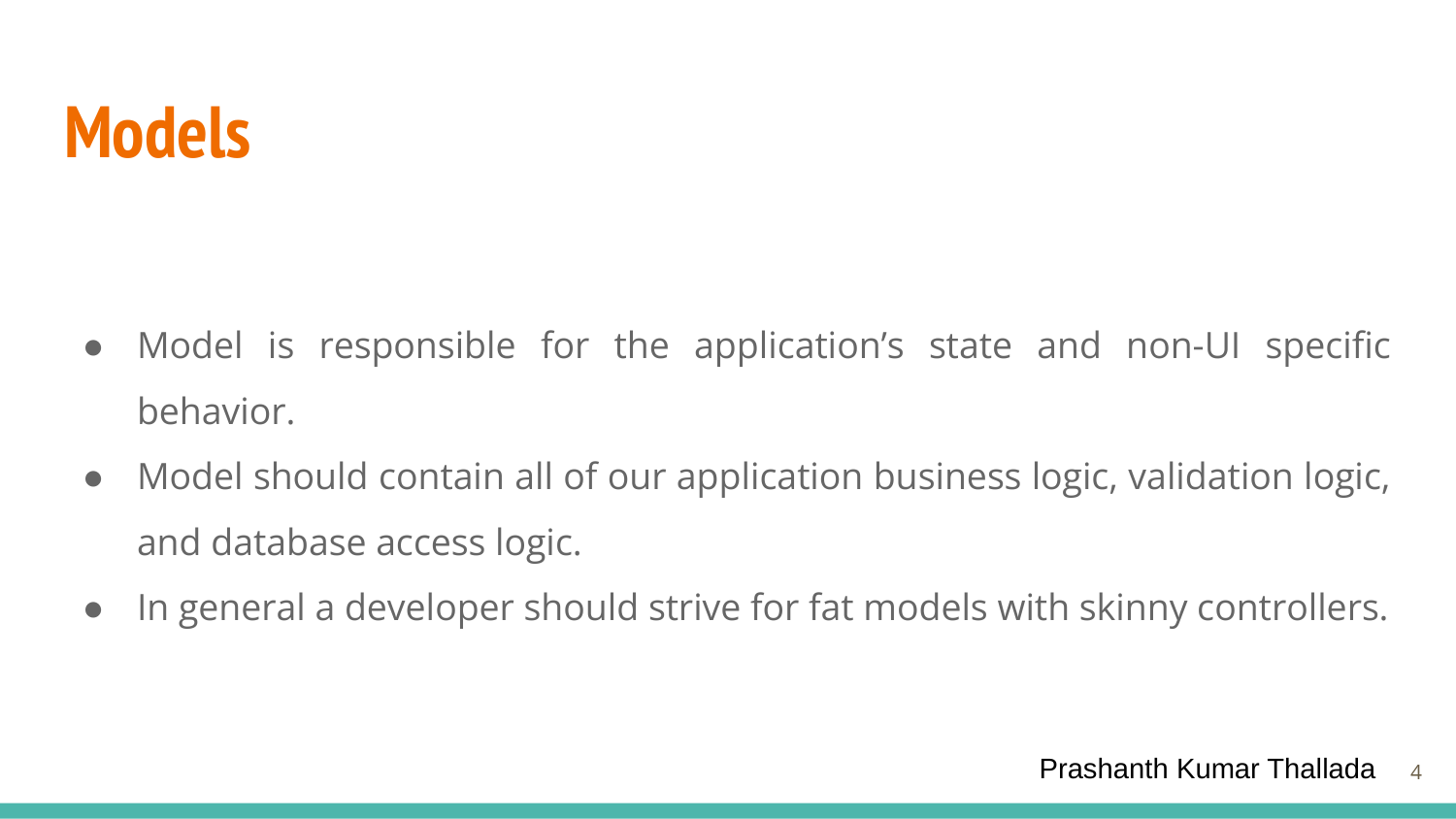

# Models
Model is responsible for the application’s state and non-UI specific behavior.
Model should contain all of our application business logic, validation logic, and database access logic.
In general a developer should strive for fat models with skinny controllers.
Prashanth Kumar Thallada

4